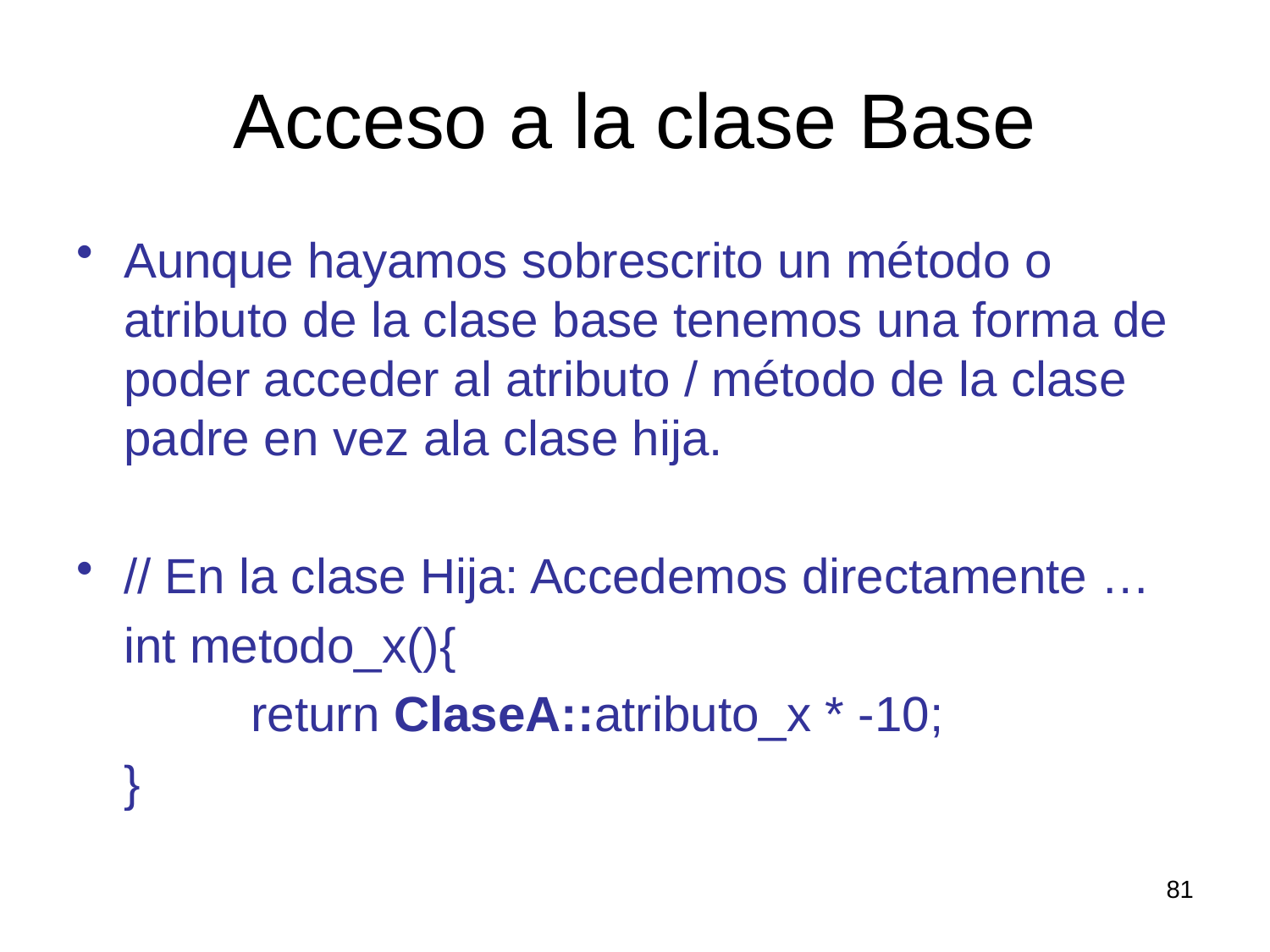

# Acceso a la clase Base
Aunque hayamos sobrescrito un método o atributo de la clase base tenemos una forma de poder acceder al atributo / método de la clase padre en vez ala clase hija.

// En la clase Hija: Accedemos directamente …
	int metodo_x(){
		return ClaseA::atributo_x * -10;
	}
81